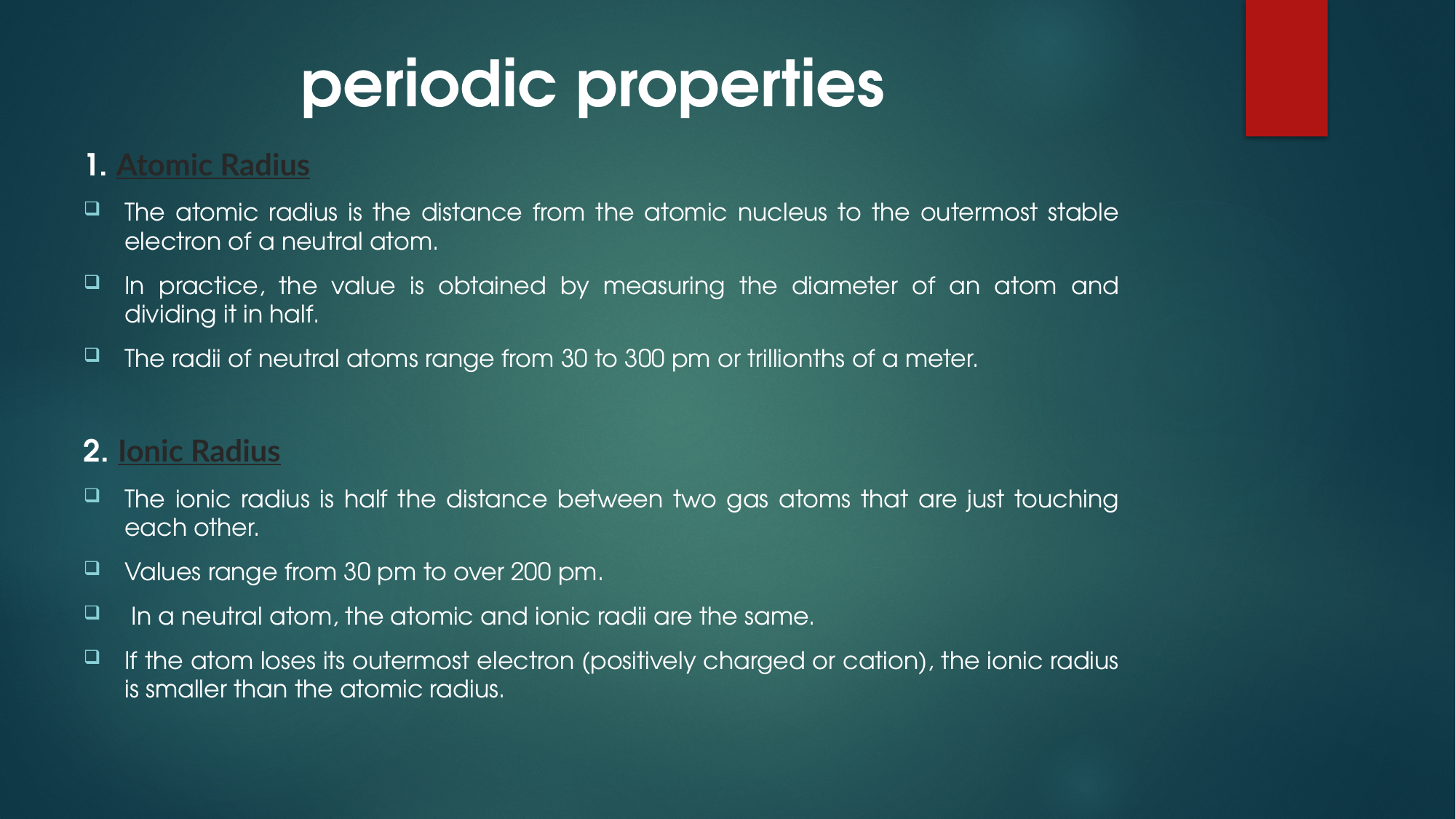

# periodic properties
1. Atomic Radius
The atomic radius is the distance from the atomic nucleus to the outermost stable electron of a neutral atom.
In practice, the value is obtained by measuring the diameter of an atom and dividing it in half.
The radii of neutral atoms range from 30 to 300 pm or trillionths of a meter.

2. Ionic Radius
The ionic radius is half the distance between two gas atoms that are just touching each other.
Values range from 30 pm to over 200 pm.
 In a neutral atom, the atomic and ionic radii are the same.
If the atom loses its outermost electron (positively charged or cation), the ionic radius is smaller than the atomic radius.